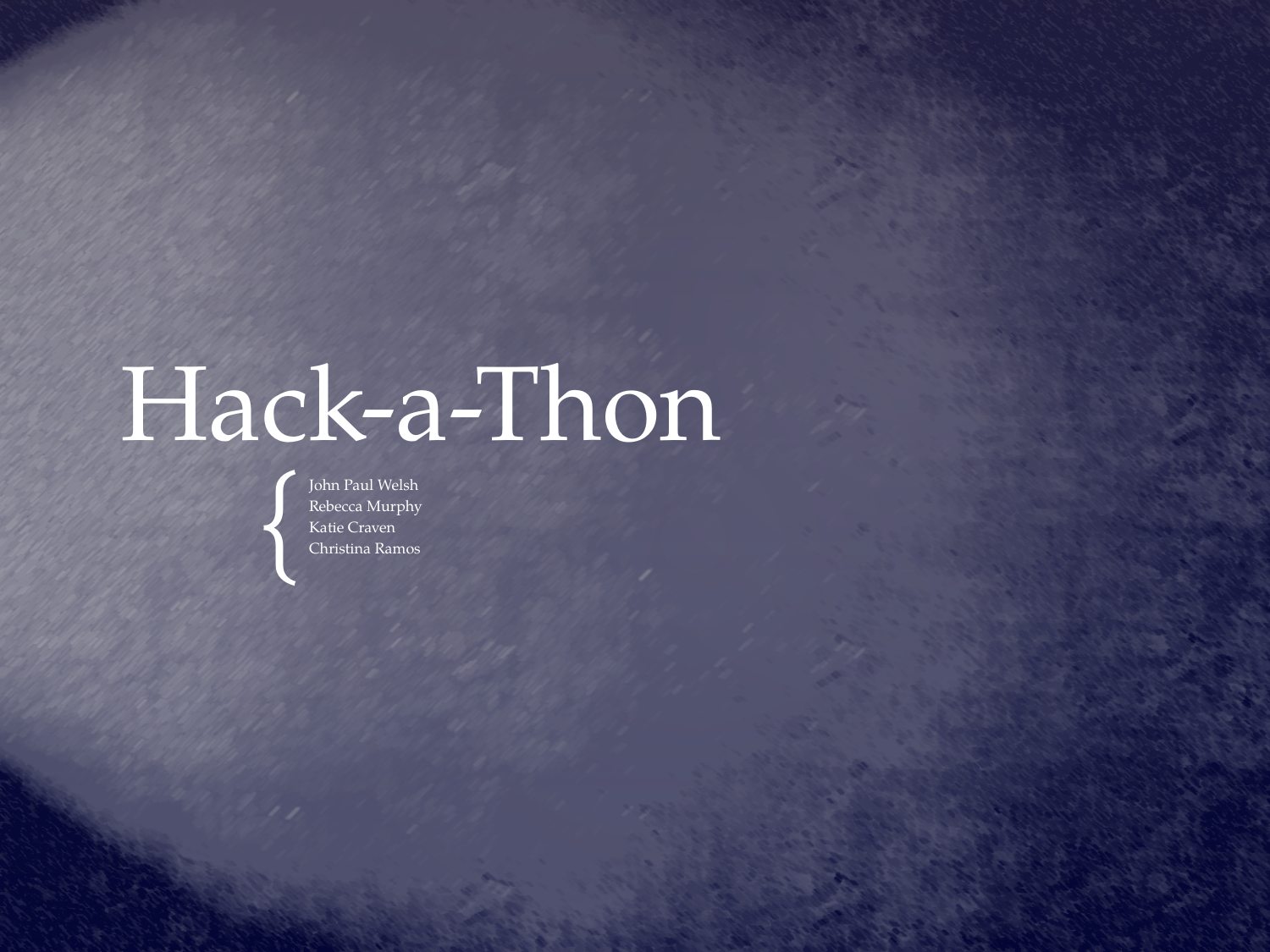

# Hack-a-Thon
John Paul Welsh
Rebecca Murphy
Katie Craven
Christina Ramos